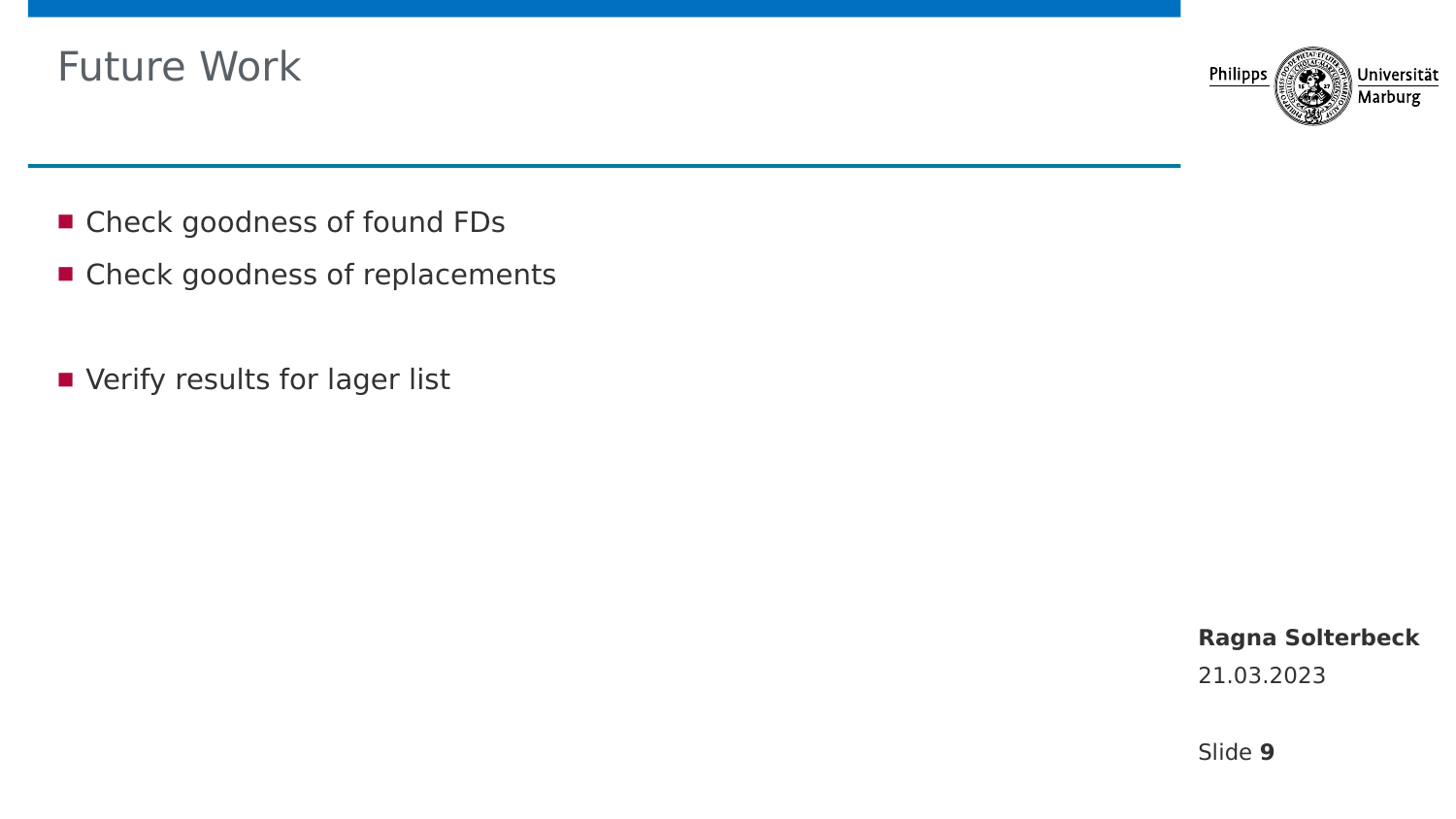

# Future Work
Check goodness of found FDs
Check goodness of replacements

Verify results for lager list
Ragna Solterbeck
21.03.2023
Slide 9